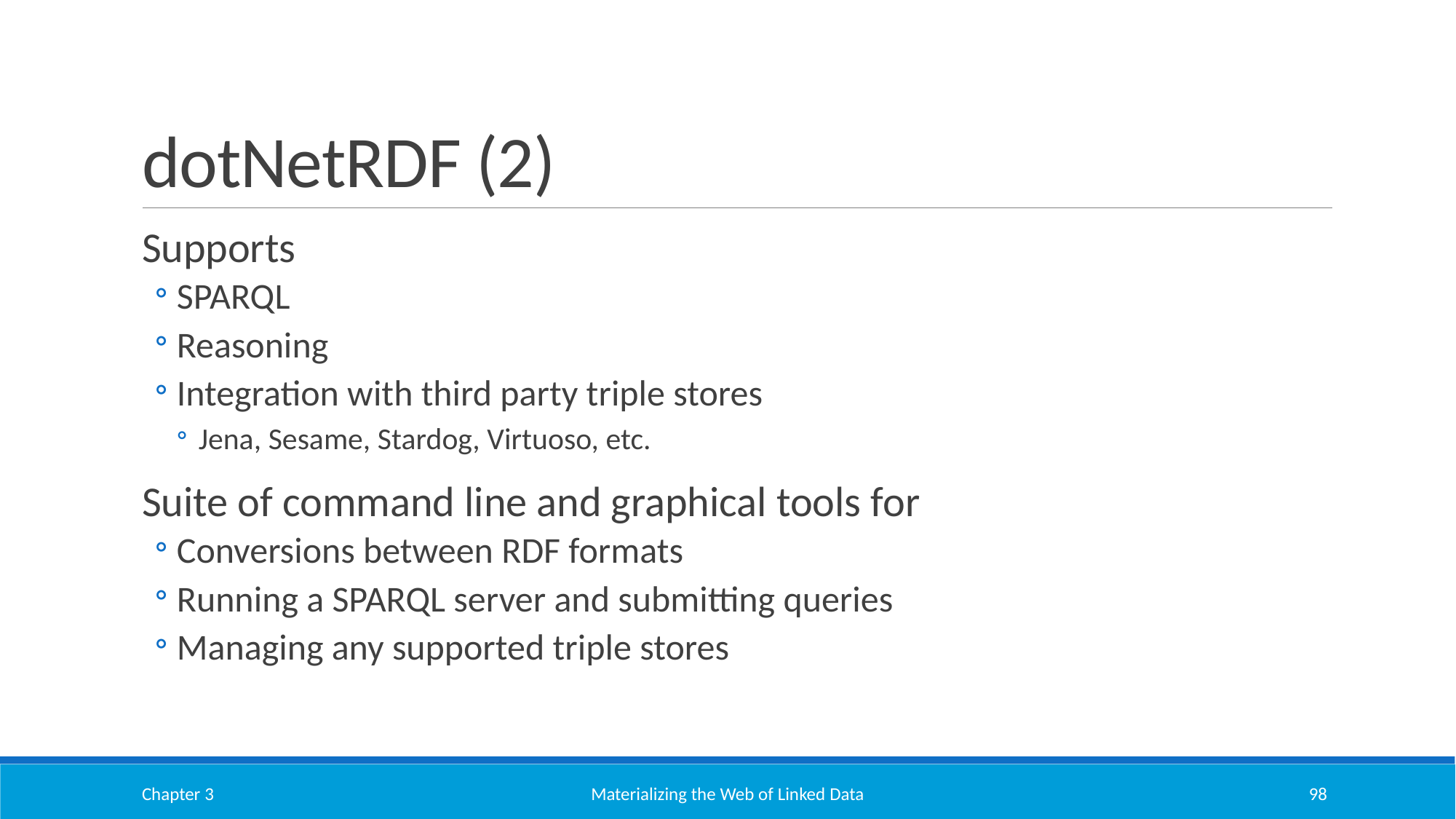

# dotNetRDF (2)
Supports
SPARQL
Reasoning
Integration with third party triple stores
Jena, Sesame, Stardog, Virtuoso, etc.
Suite of command line and graphical tools for
Conversions between RDF formats
Running a SPARQL server and submitting queries
Managing any supported triple stores
Chapter 3
Materializing the Web of Linked Data
98